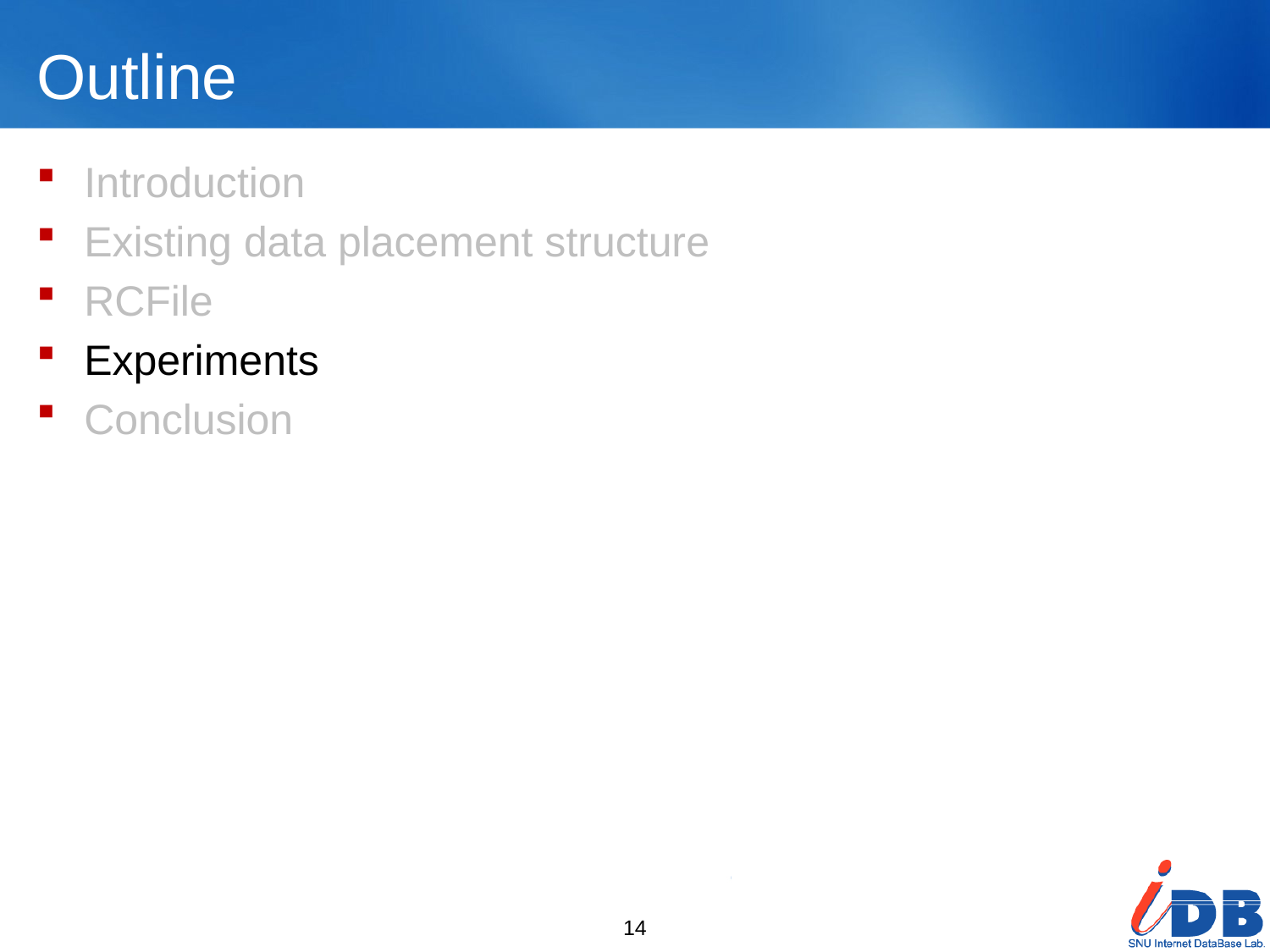

# Outline
Introduction
Existing data placement structure
RCFile
Experiments
Conclusion
14